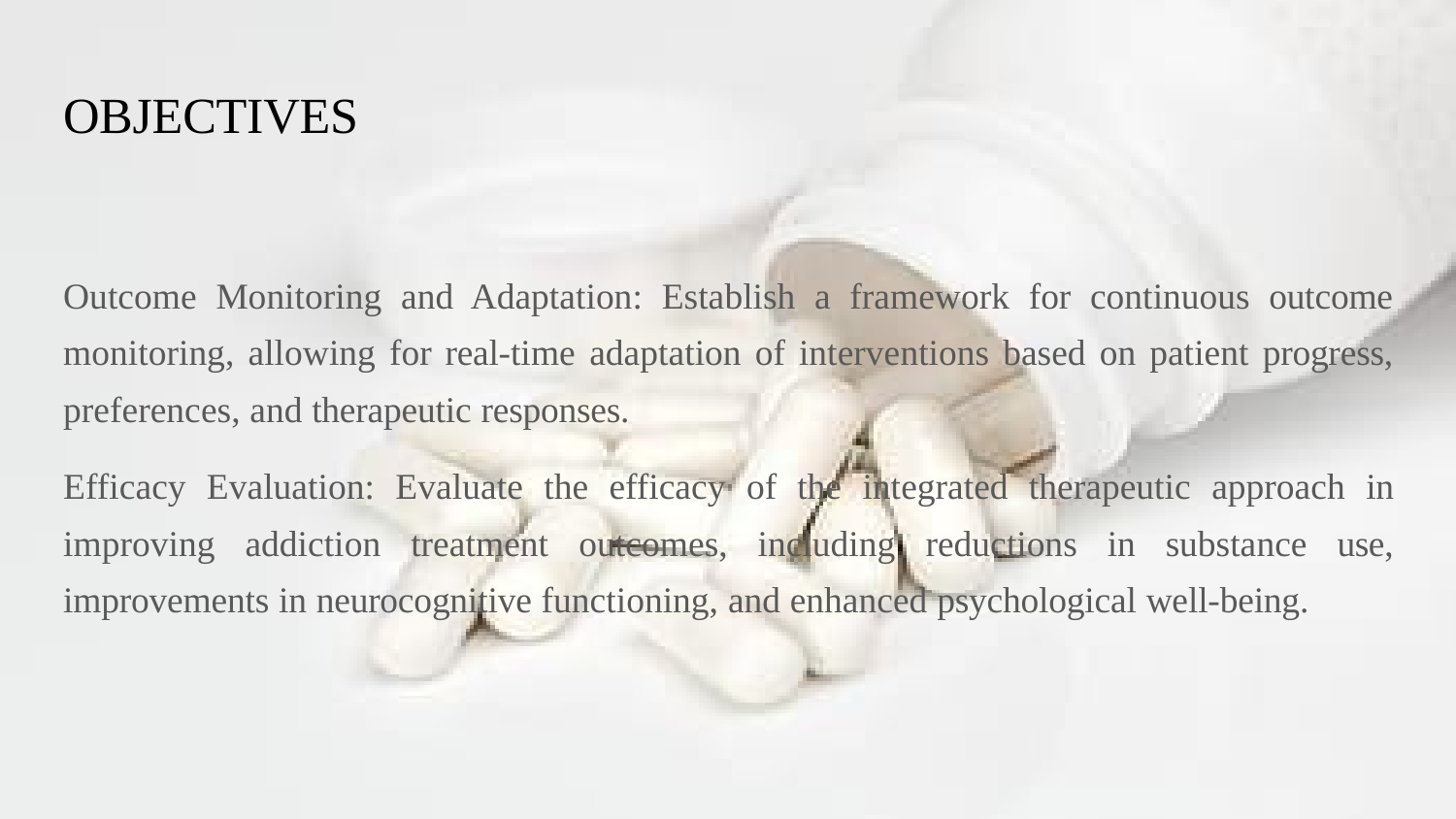

# OBJECTIVES
Outcome Monitoring and Adaptation: Establish a framework for continuous outcome monitoring, allowing for real-time adaptation of interventions based on patient progress, preferences, and therapeutic responses.
Efficacy Evaluation: Evaluate the efficacy of the integrated therapeutic approach in improving  addiction  treatment  outcomes,  including  reductions  in  substance  use, improvements in neurocognitive functioning, and enhanced psychological well-being.